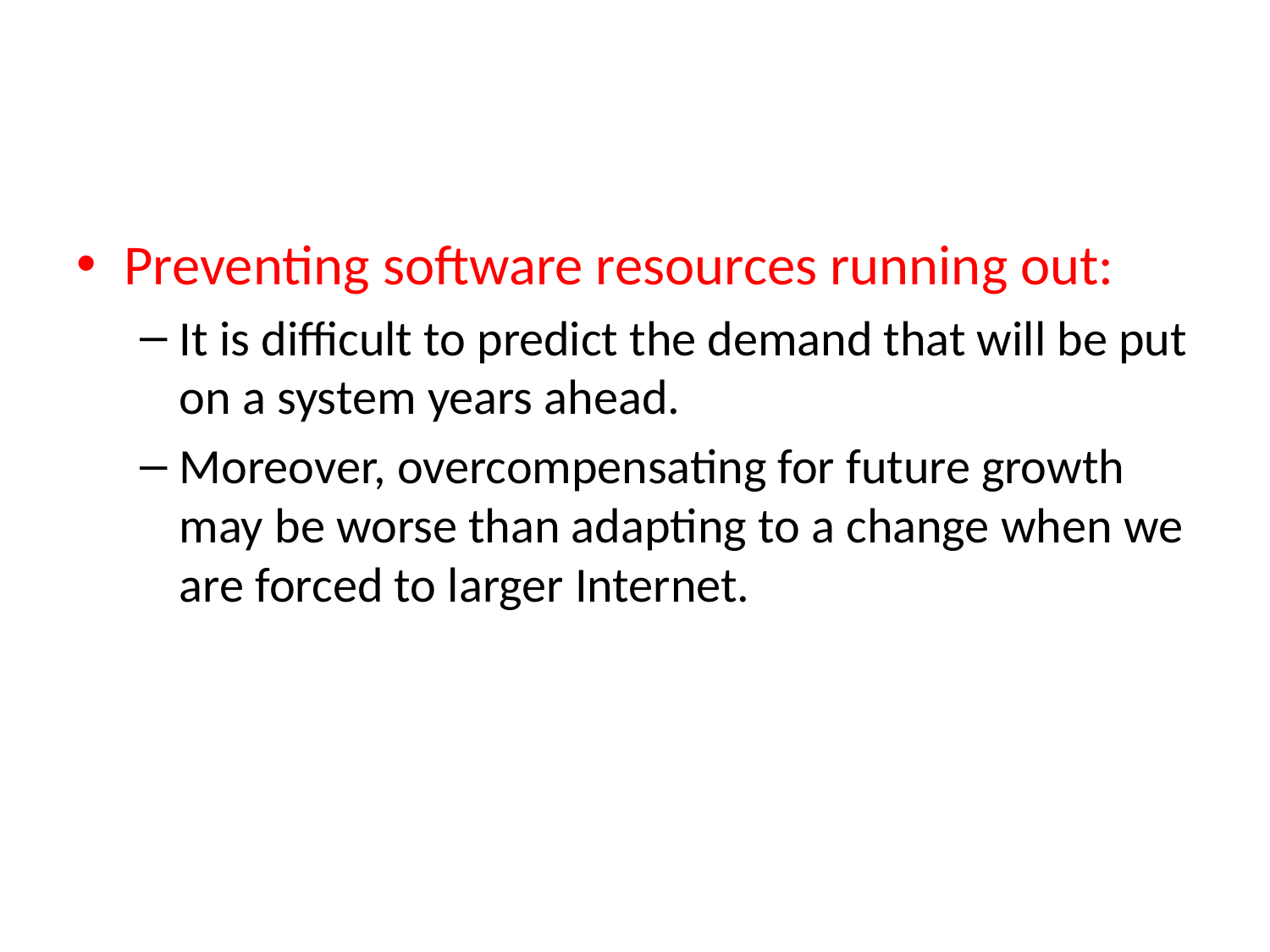

#
Preventing software resources running out:
It is difficult to predict the demand that will be put on a system years ahead.
Moreover, overcompensating for future growth may be worse than adapting to a change when we are forced to larger Internet.